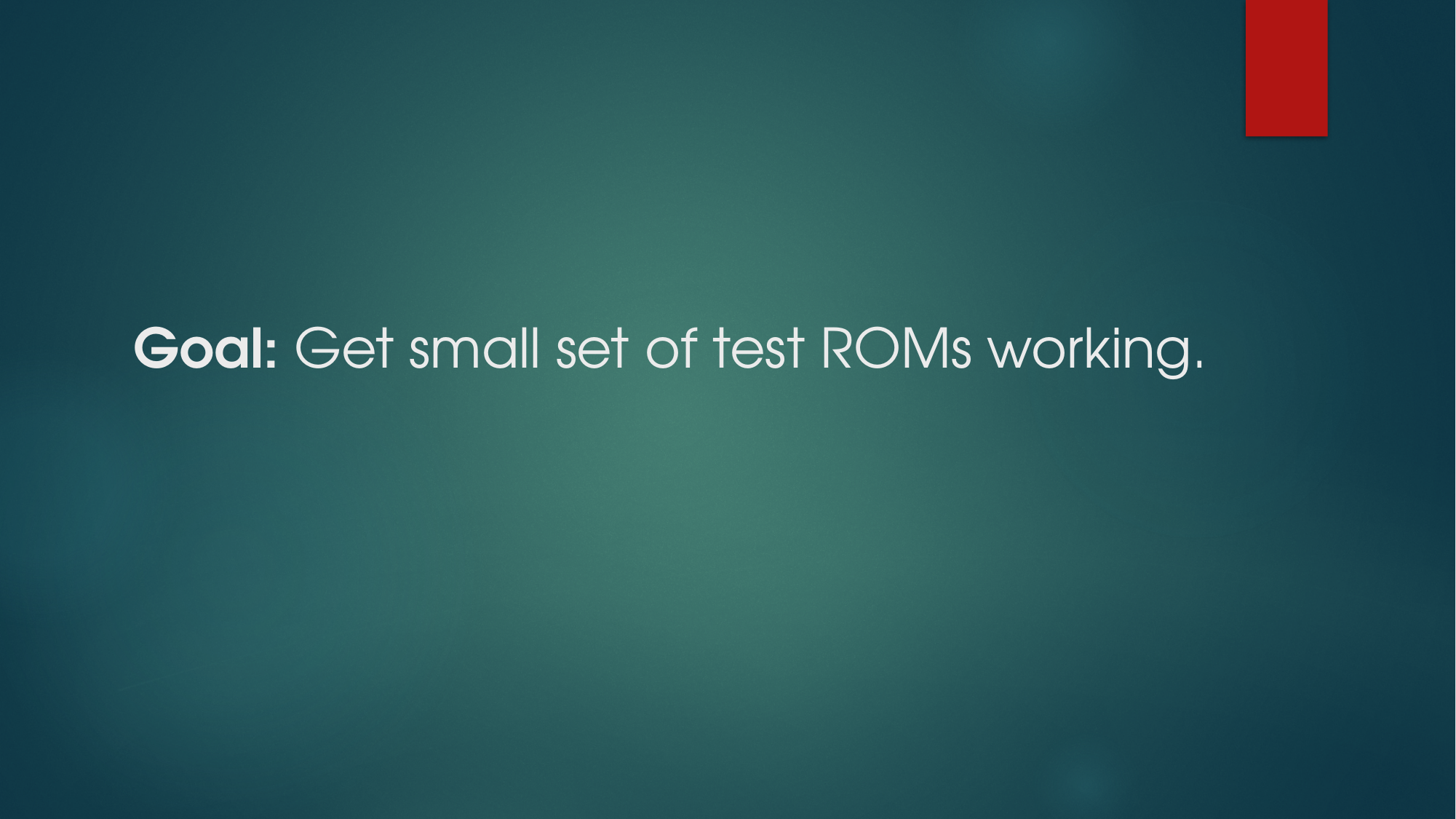

# Goal: Get small set of test ROMs working.